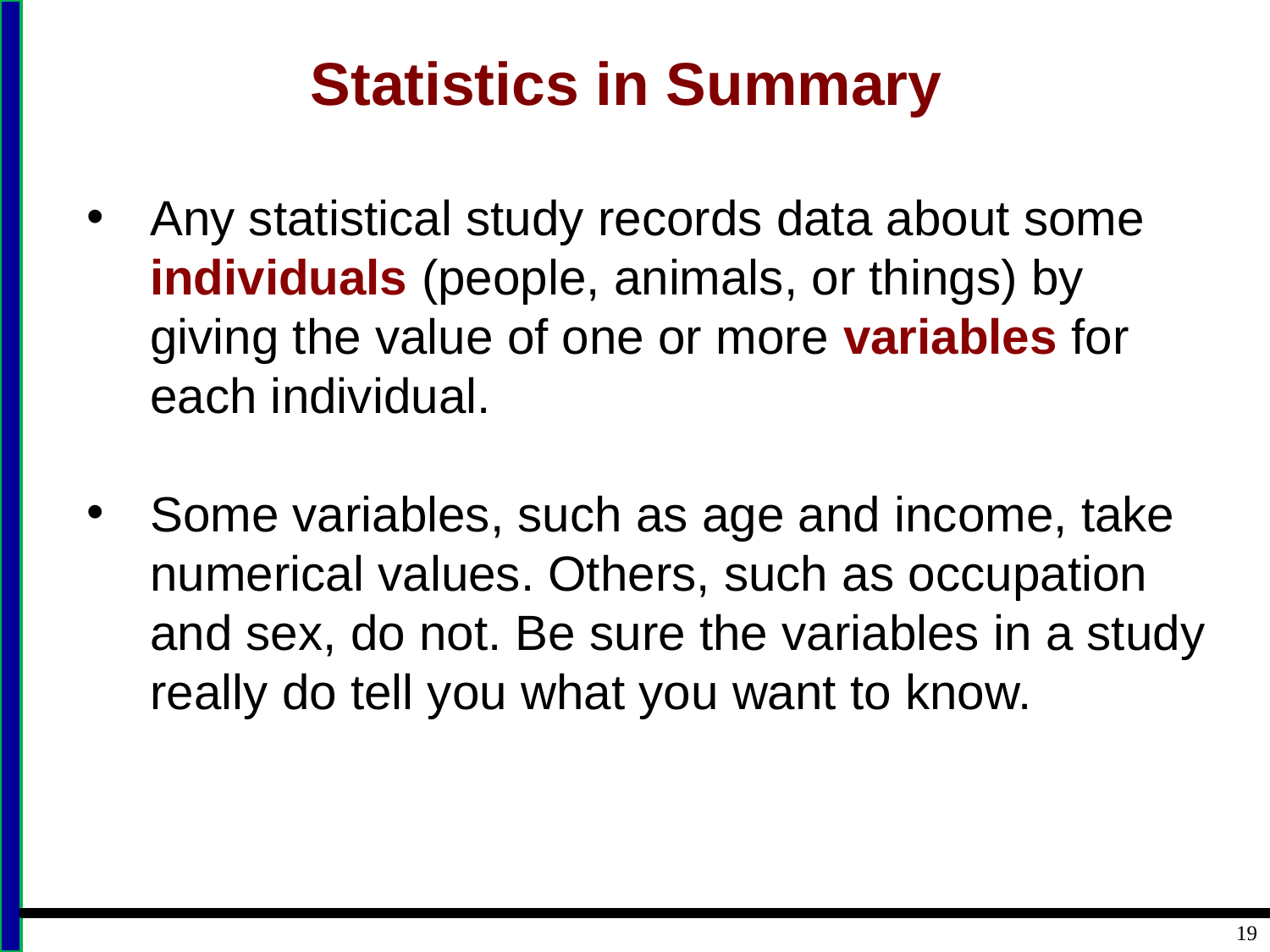

# Statistics in Summary
Any statistical study records data about some individuals (people, animals, or things) by giving the value of one or more variables for each individual.

Some variables, such as age and income, take numerical values. Others, such as occupation and sex, do not. Be sure the variables in a study really do tell you what you want to know.